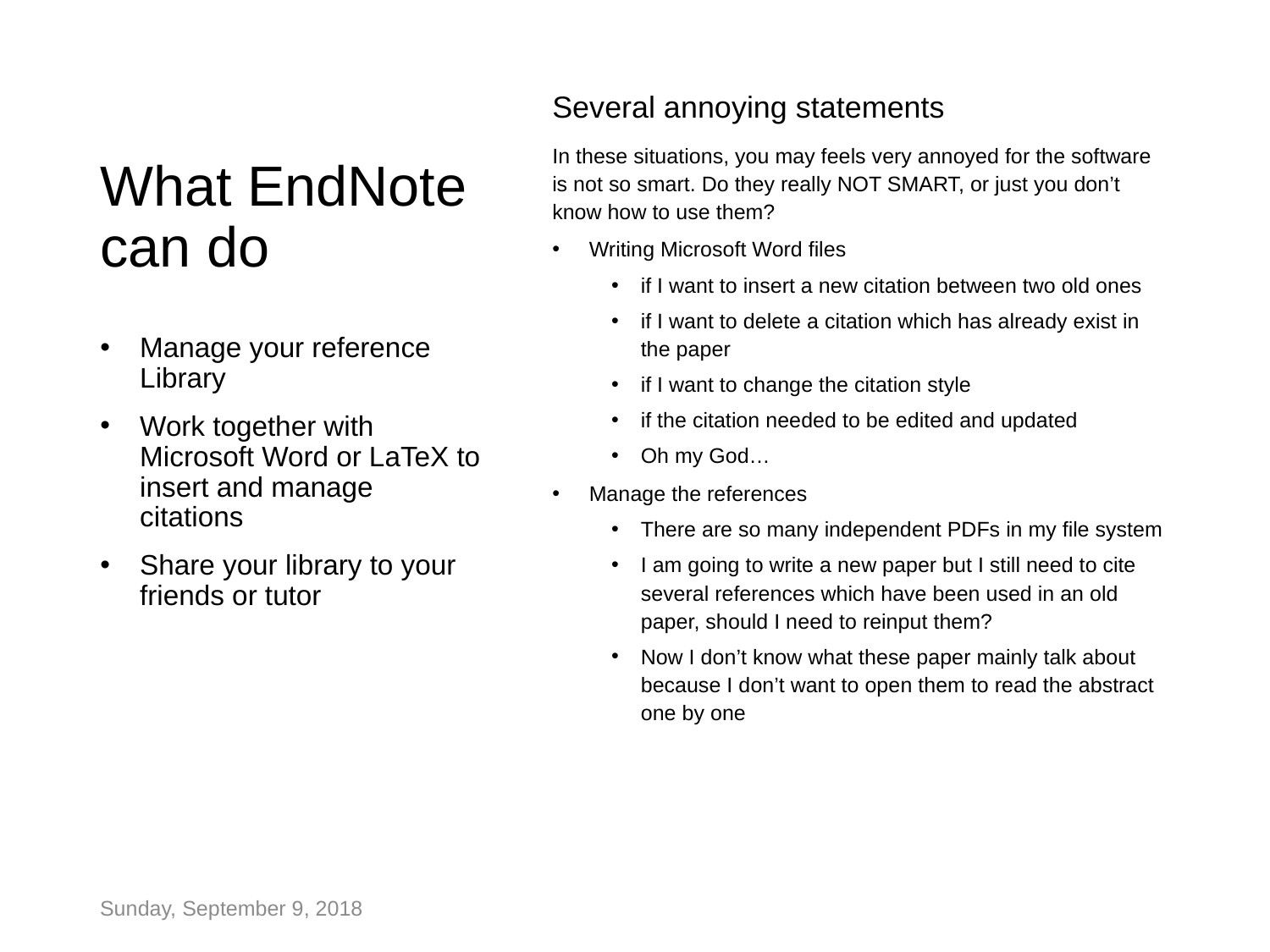

# What EndNote can do
Several annoying statements
In these situations, you may feels very annoyed for the software is not so smart. Do they really NOT SMART, or just you don’t know how to use them?
Writing Microsoft Word files
if I want to insert a new citation between two old ones
if I want to delete a citation which has already exist in the paper
if I want to change the citation style
if the citation needed to be edited and updated
Oh my God…
Manage the references
There are so many independent PDFs in my file system
I am going to write a new paper but I still need to cite several references which have been used in an old paper, should I need to reinput them?
Now I don’t know what these paper mainly talk about because I don’t want to open them to read the abstract one by one

Manage your reference Library
Work together with Microsoft Word or LaTeX to insert and manage citations
Share your library to your friends or tutor

Sunday, September 9, 2018